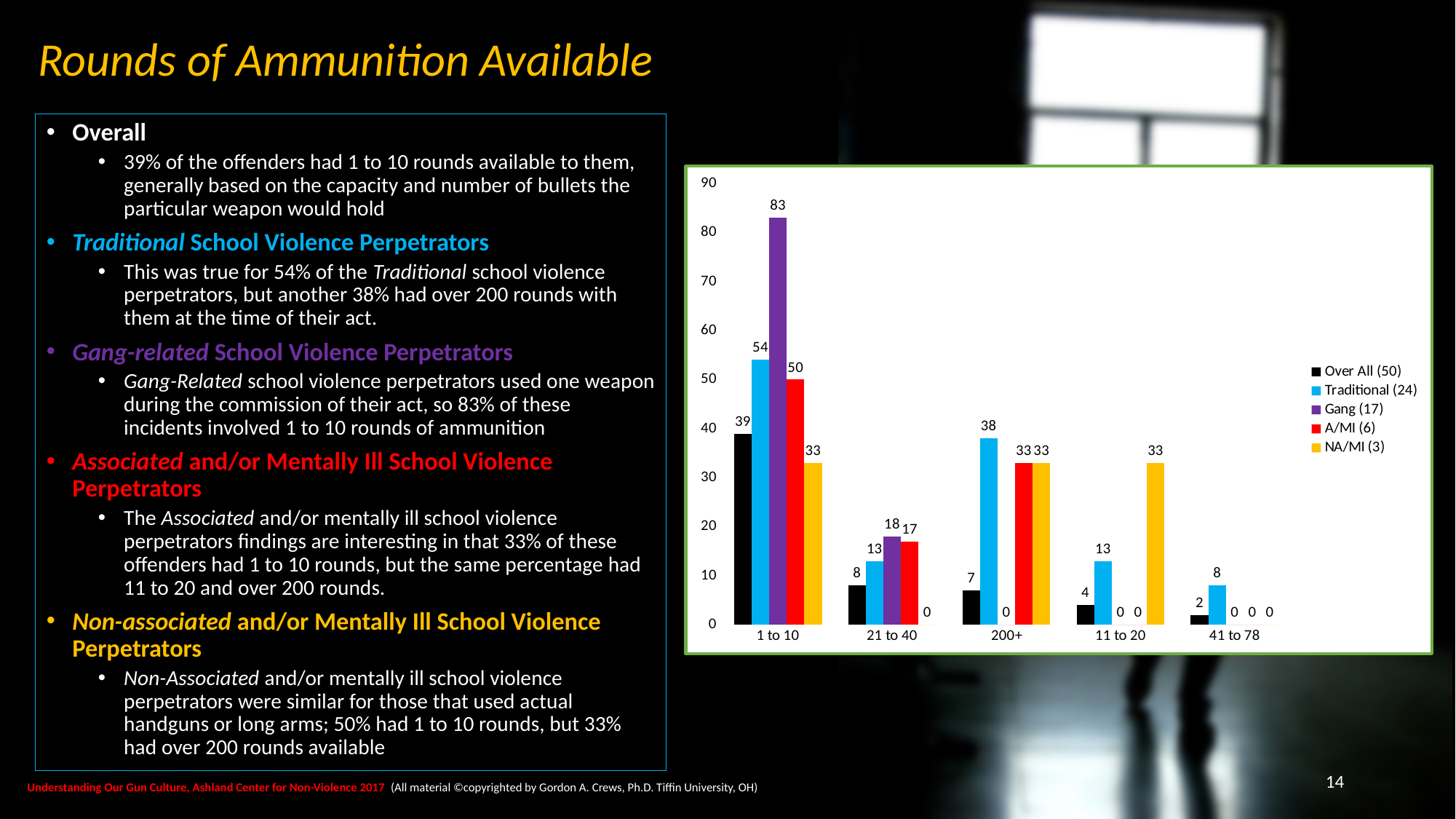

# Rounds of Ammunition Available
Overall
39% of the offenders had 1 to 10 rounds available to them, generally based on the capacity and number of bullets the particular weapon would hold
Traditional School Violence Perpetrators
This was true for 54% of the Traditional school violence perpetrators, but another 38% had over 200 rounds with them at the time of their act.
Gang-related School Violence Perpetrators
Gang-Related school violence perpetrators used one weapon during the commission of their act, so 83% of these incidents involved 1 to 10 rounds of ammunition
Associated and/or Mentally Ill School Violence Perpetrators
The Associated and/or mentally ill school violence perpetrators findings are interesting in that 33% of these offenders had 1 to 10 rounds, but the same percentage had 11 to 20 and over 200 rounds.
Non-associated and/or Mentally Ill School Violence Perpetrators
Non-Associated and/or mentally ill school violence perpetrators were similar for those that used actual handguns or long arms; 50% had 1 to 10 rounds, but 33% had over 200 rounds available

### Chart

| Category | Over All (50) | Traditional (24) | Gang (17) | A/MI (6) | NA/MI (3) |
|---|---|---|---|---|---|
| 1 to 10 | 39.0 | 54.0 | 83.0 | 50.0 | 33.0 |
| 21 to 40 | 8.0 | 13.0 | 18.0 | 17.0 | 0.0 |
| 200+ | 7.0 | 38.0 | 0.0 | 33.0 | 33.0 |
| 11 to 20 | 4.0 | 13.0 | 0.0 | 0.0 | 33.0 |
| 41 to 78 | 2.0 | 8.0 | 0.0 | 0.0 | 0.0 |
14
Understanding Our Gun Culture, Ashland Center for Non-Violence 2017  (All material ©copyrighted by Gordon A. Crews, Ph.D. Tiffin University, OH)